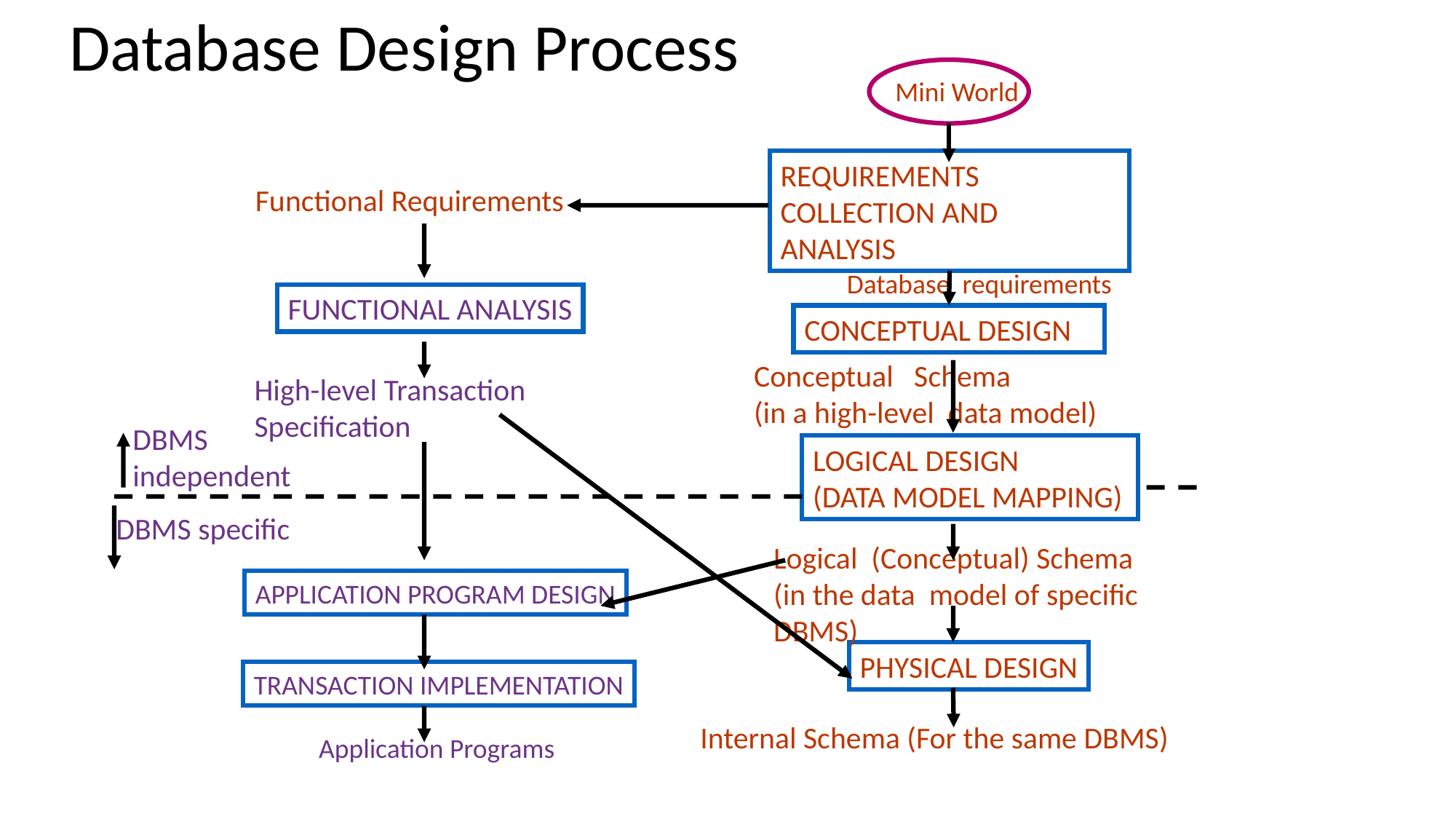

# Database Design Process

Mini World
REQUIREMENTS COLLECTION AND ANALYSIS
Functional Requirements

Database  requirements
FUNCTIONAL ANALYSIS
CONCEPTUAL DESIGN

Conceptual   Schema
(in a high-level  data model)

High-level Transaction Specification
DBMS independent

LOGICAL DESIGN
(DATA MODEL MAPPING)

DBMS specific

Logical  (Conceptual) Schema
(in the data  model of specific DBMS)

APPLICATION PROGRAM DESIGN

PHYSICAL DESIGN
TRANSACTION IMPLEMENTATION

Internal Schema (For the same DBMS)
Application Programs